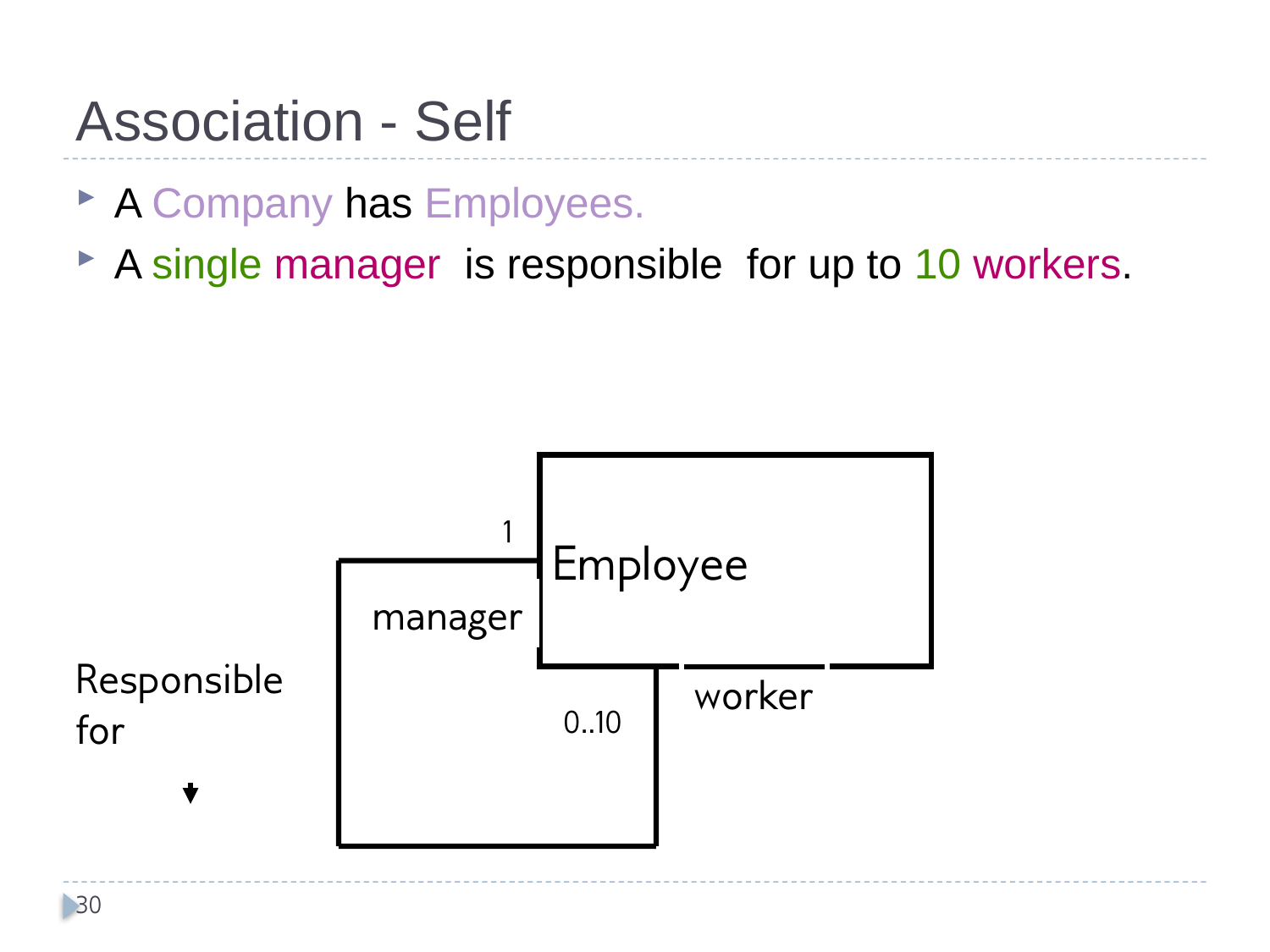

# Association - Self
A Company has Employees.
A single manager  is responsible  for up to 10 workers.
Employee
1

manager
Responsible
for
worker

0..10

30